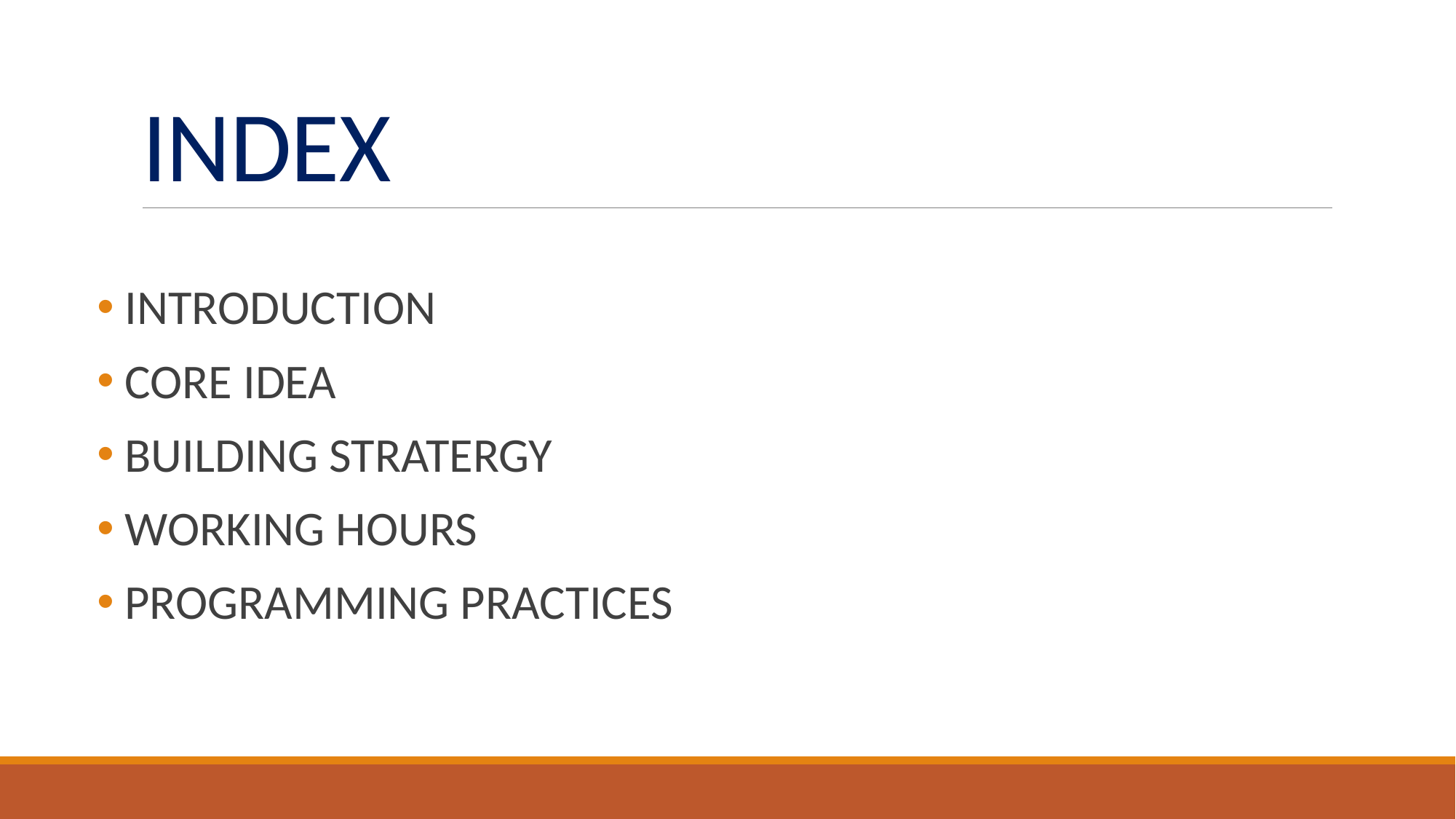

# INDEX
 INTRODUCTION
 CORE IDEA
 BUILDING STRATERGY
 WORKING HOURS
 PROGRAMMING PRACTICES